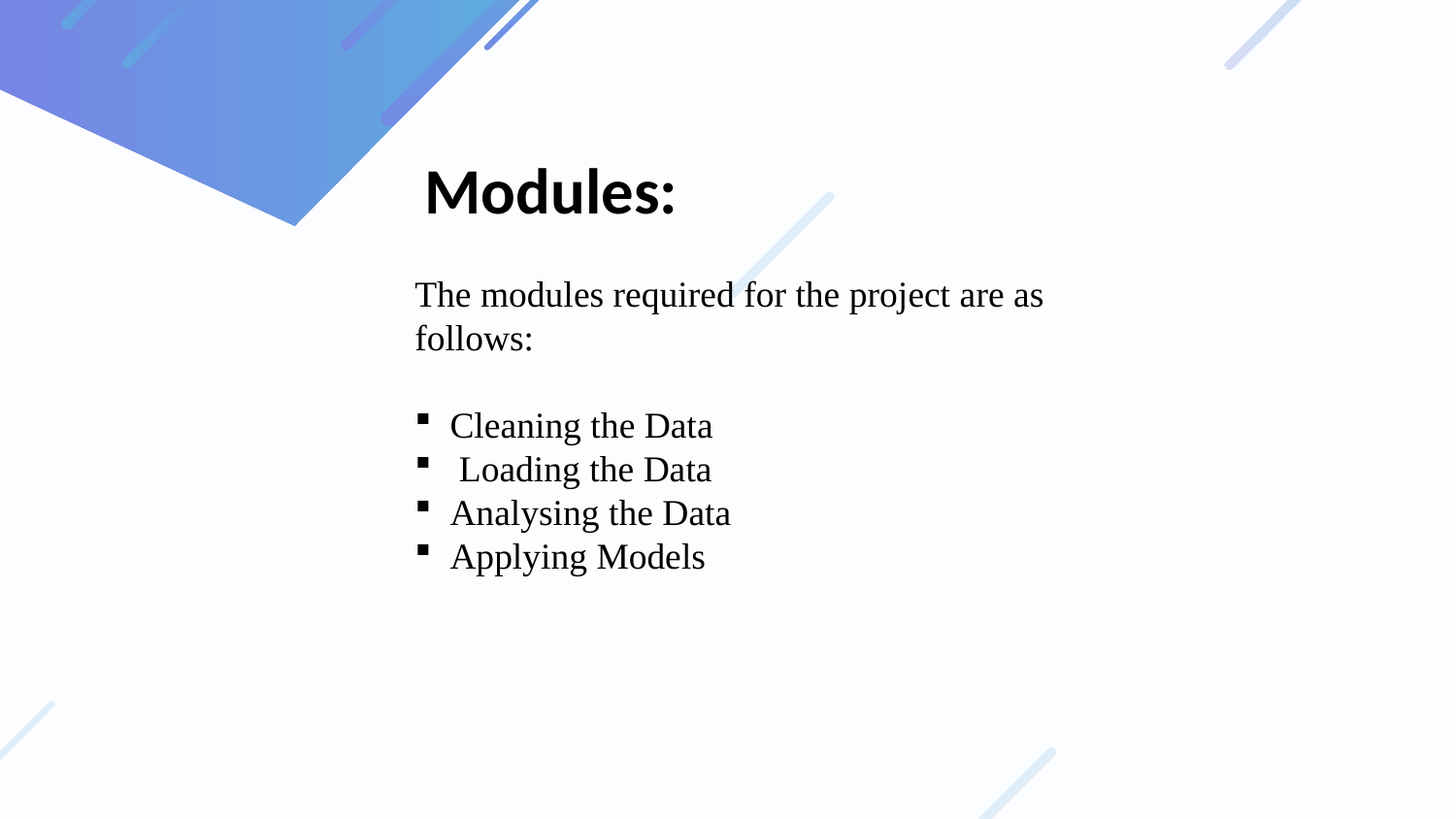

Modules:

The modules required for the project are as   follows:

  Cleaning the Data
   Loading the Data
  Analysing the Data
  Applying Models